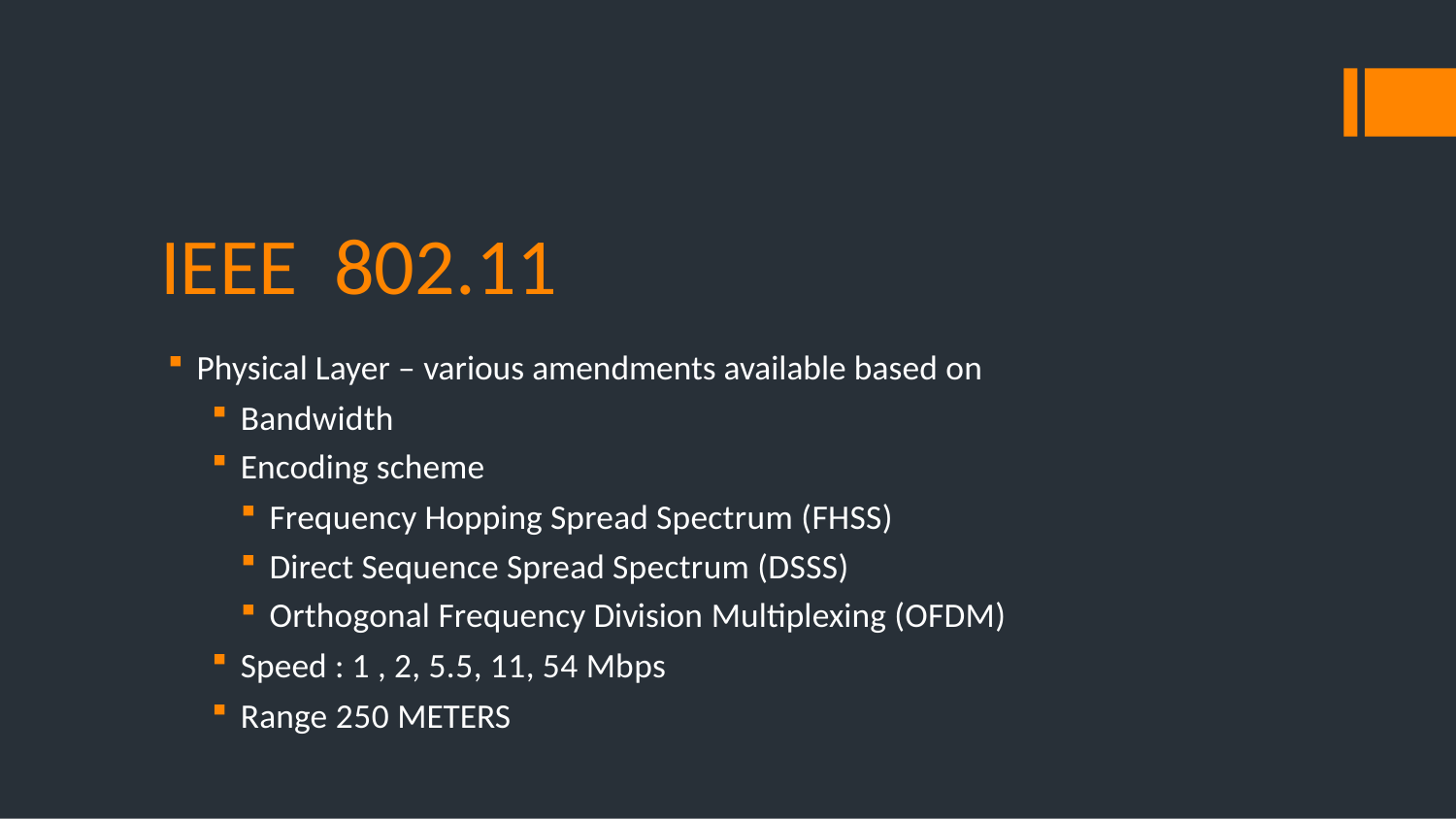

# IEEE  802.11
Physical Layer – various amendments available based on
Bandwidth
Encoding scheme
Frequency Hopping Spread Spectrum (FHSS)
Direct Sequence Spread Spectrum (DSSS)
Orthogonal Frequency Division Multiplexing (OFDM)
Speed : 1 , 2, 5.5, 11, 54 Mbps
Range 250 METERS